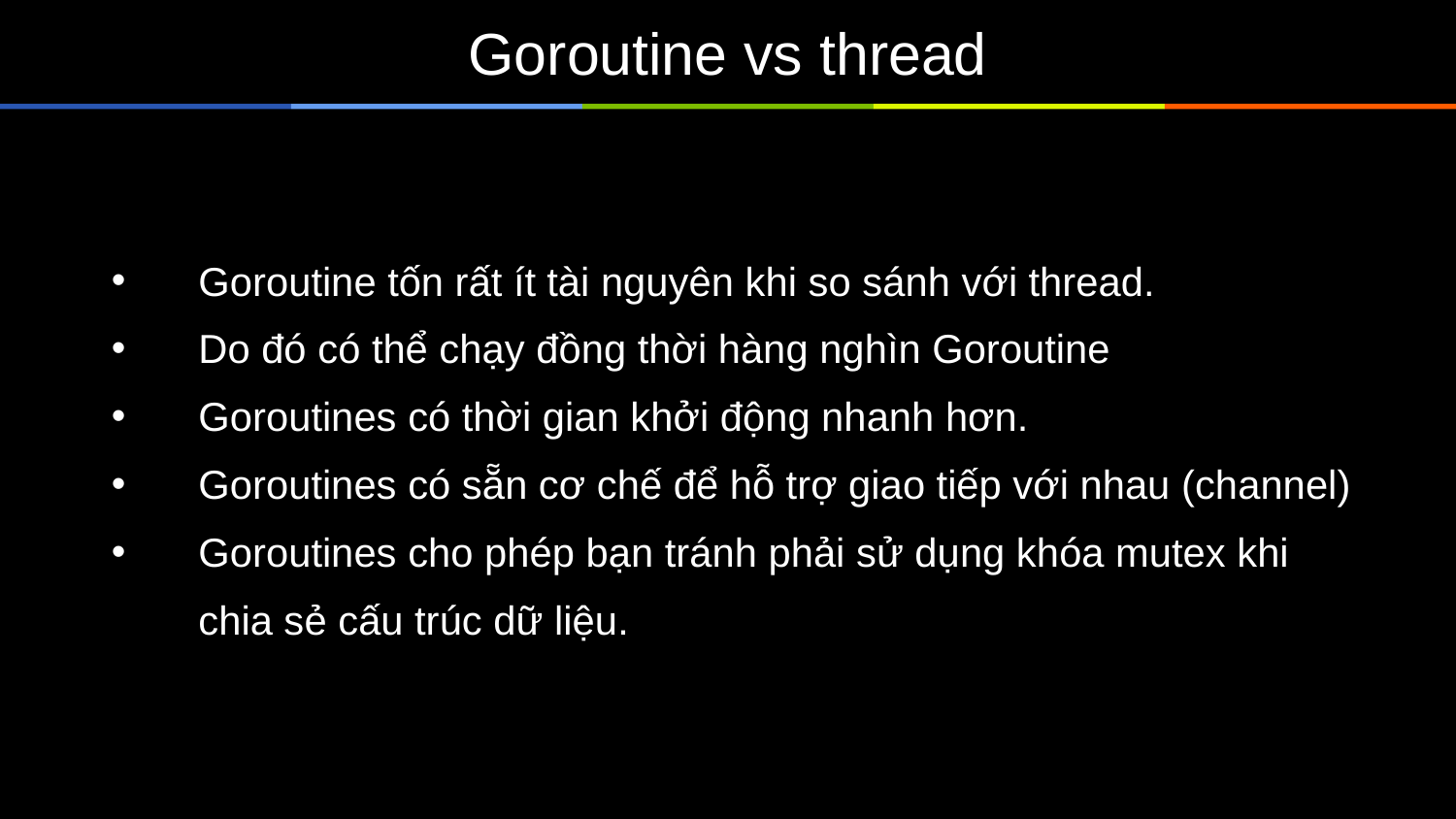

# Goroutine vs thread
Goroutine tốn rất ít tài nguyên khi so sánh với thread.
Do đó có thể chạy đồng thời hàng nghìn Goroutine
Goroutines có thời gian khởi động nhanh hơn.
Goroutines có sẵn cơ chế để hỗ trợ giao tiếp với nhau (channel)
Goroutines cho phép bạn tránh phải sử dụng khóa mutex khi chia sẻ cấu trúc dữ liệu.